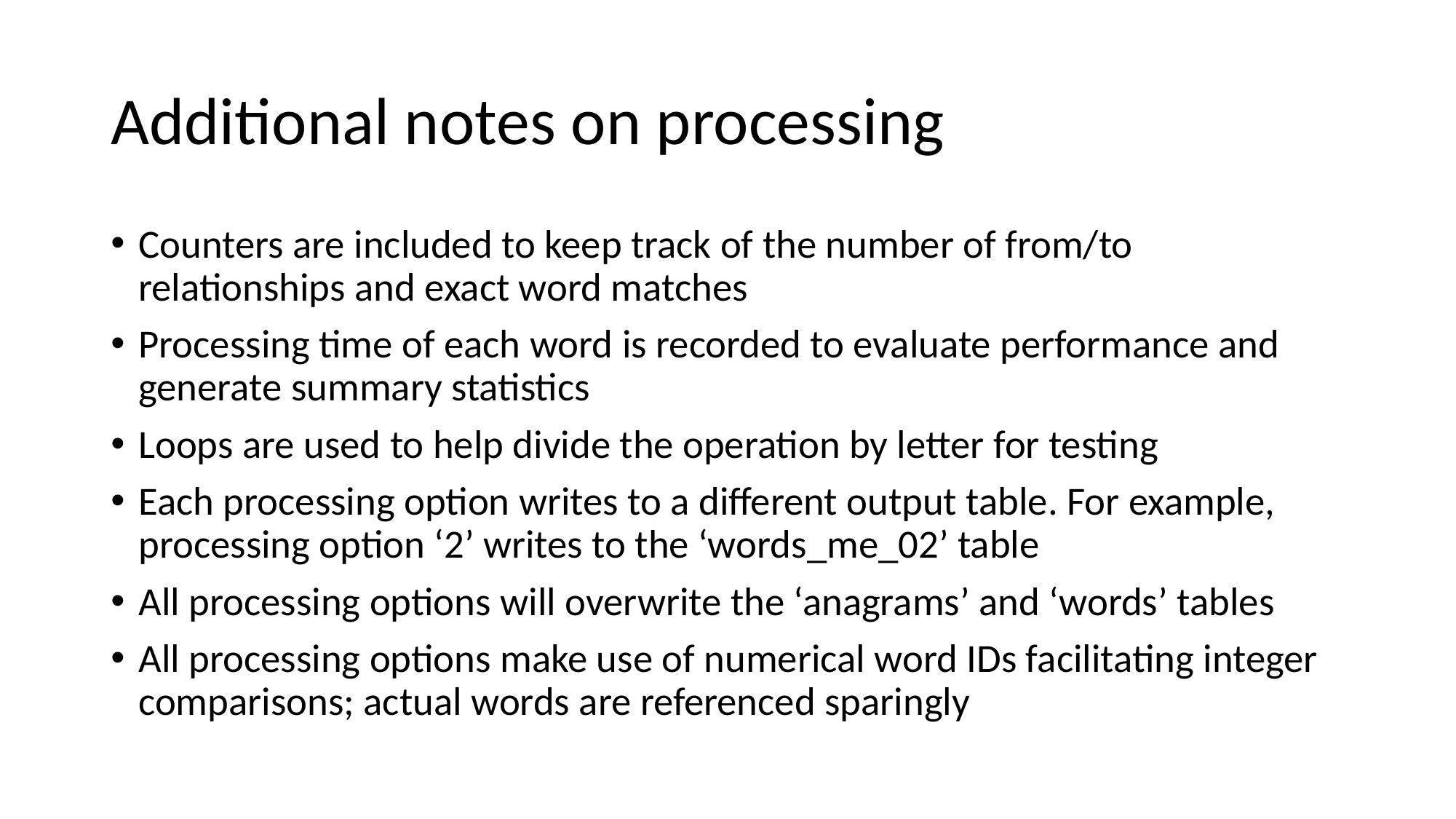

# Additional notes on processing
Counters are included to keep track of the number of from/to relationships and exact word matches
Processing time of each word is recorded to evaluate performance and generate summary statistics
Loops are used to help divide the operation by letter for testing
Each processing option writes to a different output table. For example, processing option ‘2’ writes to the ‘words_me_02’ table
All processing options will overwrite the ‘anagrams’ and ‘words’ tables
All processing options make use of numerical word IDs facilitating integer comparisons; actual words are referenced sparingly